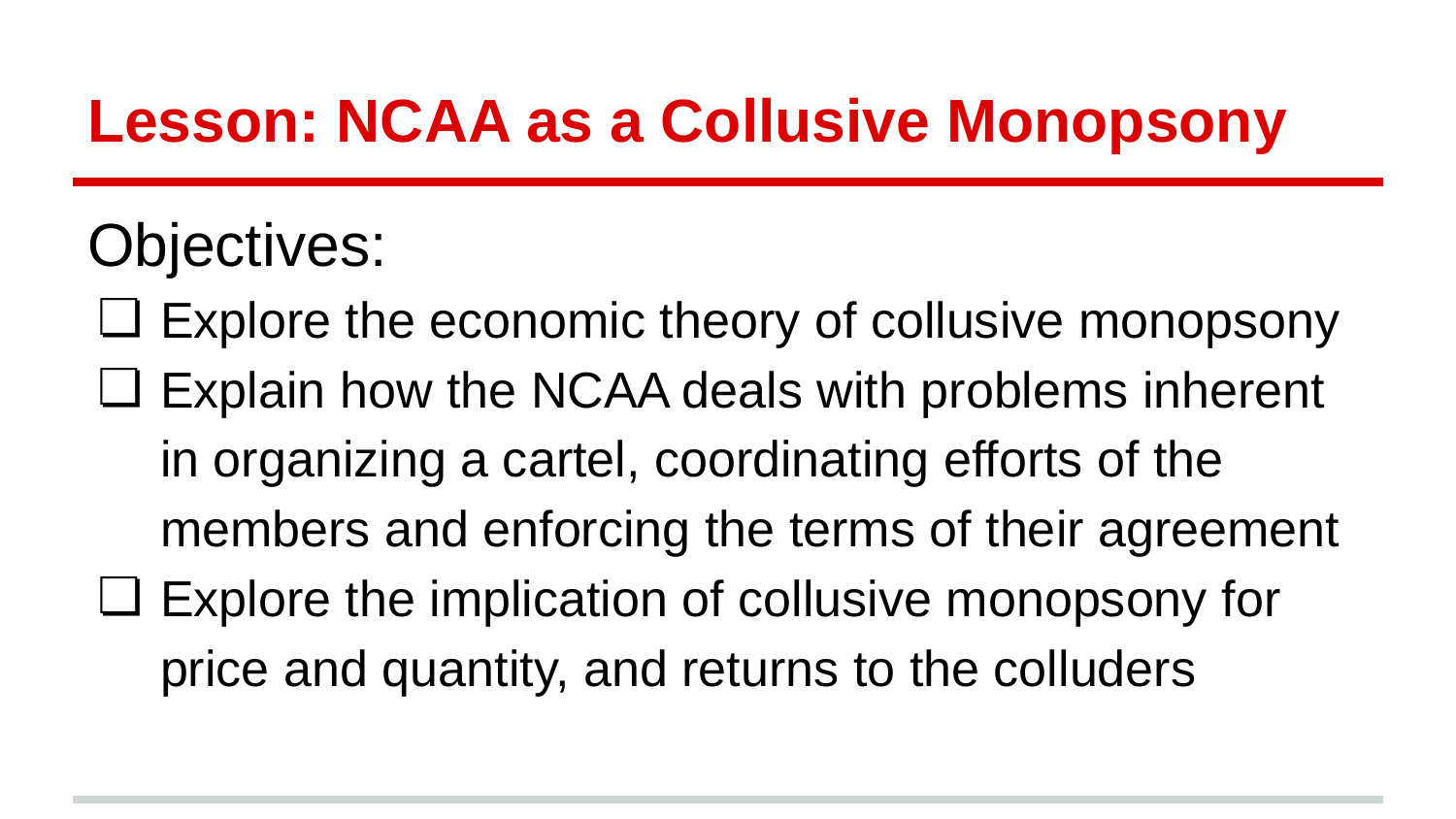

# Lesson: NCAA as a Collusive Monopsony
Objectives:
Explore the economic theory of collusive monopsony
Explain how the NCAA deals with problems inherent in organizing a cartel, coordinating efforts of the members and enforcing the terms of their agreement
Explore the implication of collusive monopsony for price and quantity, and returns to the colluders